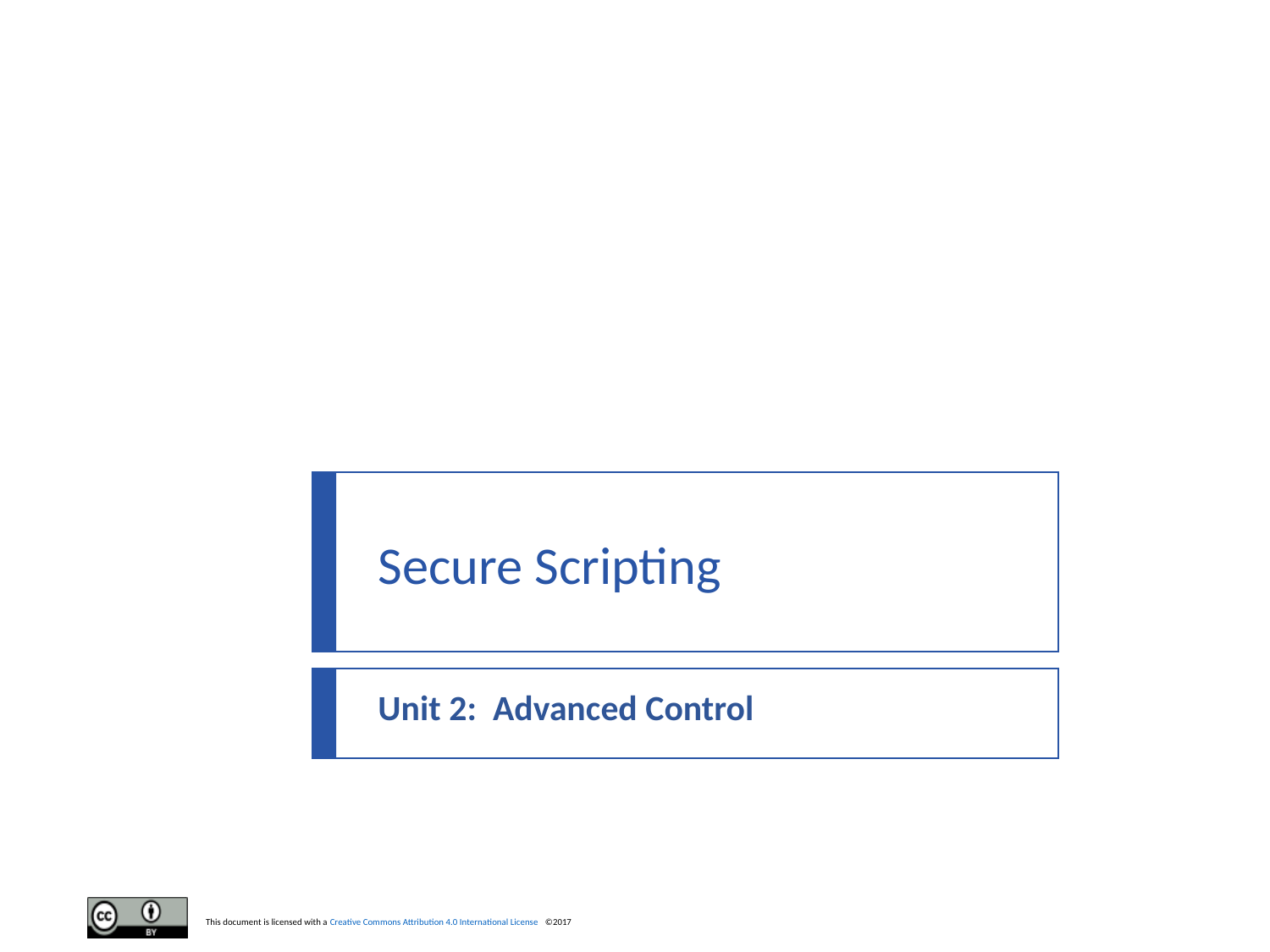

# Secure Scripting
Unit 2:  Advanced Control